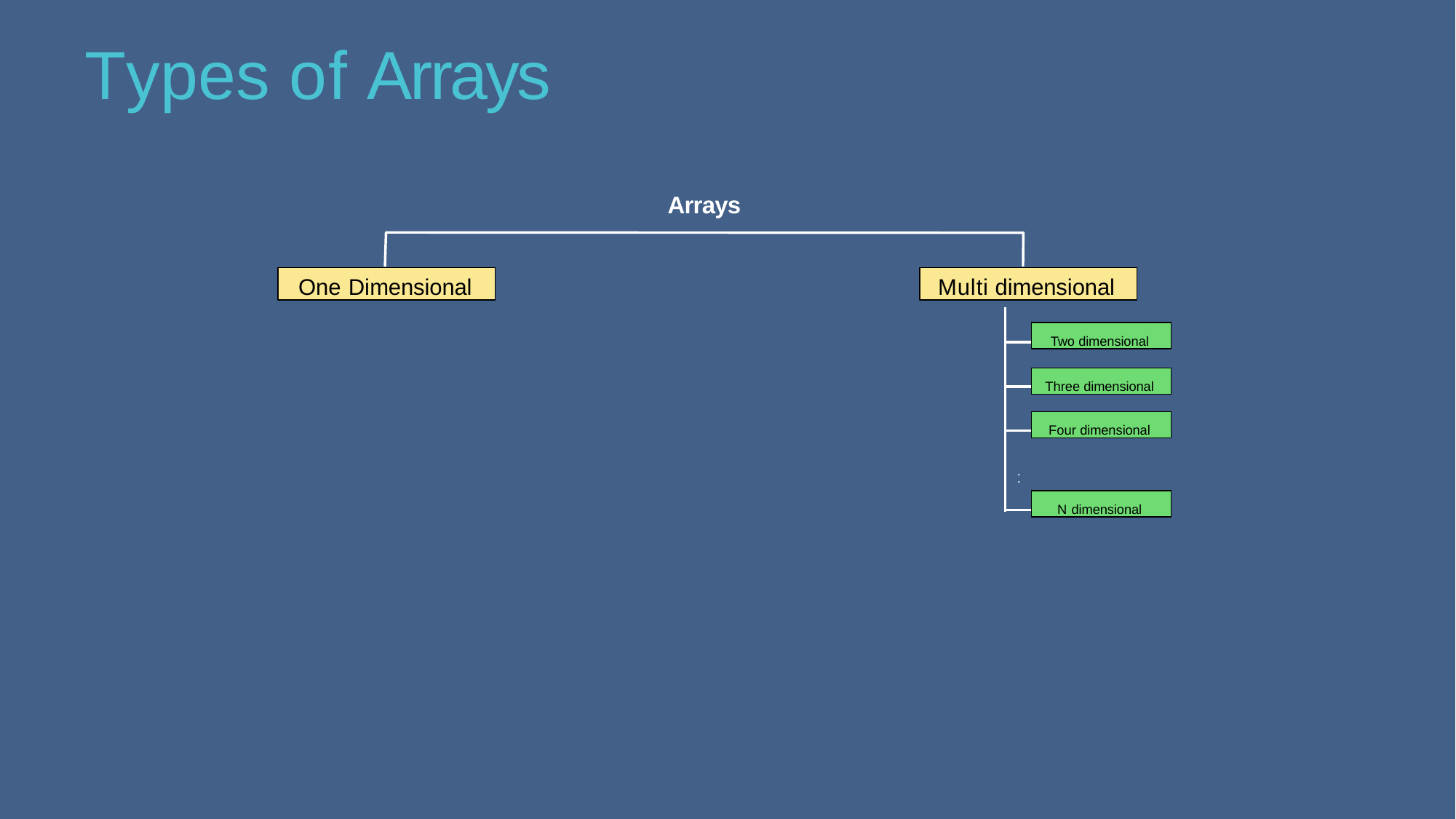

# Types of Arrays
Arrays

One Dimensional
Multi dimensional

Two dimensional
Three dimensional
Four dimensional
.
.
N dimensional